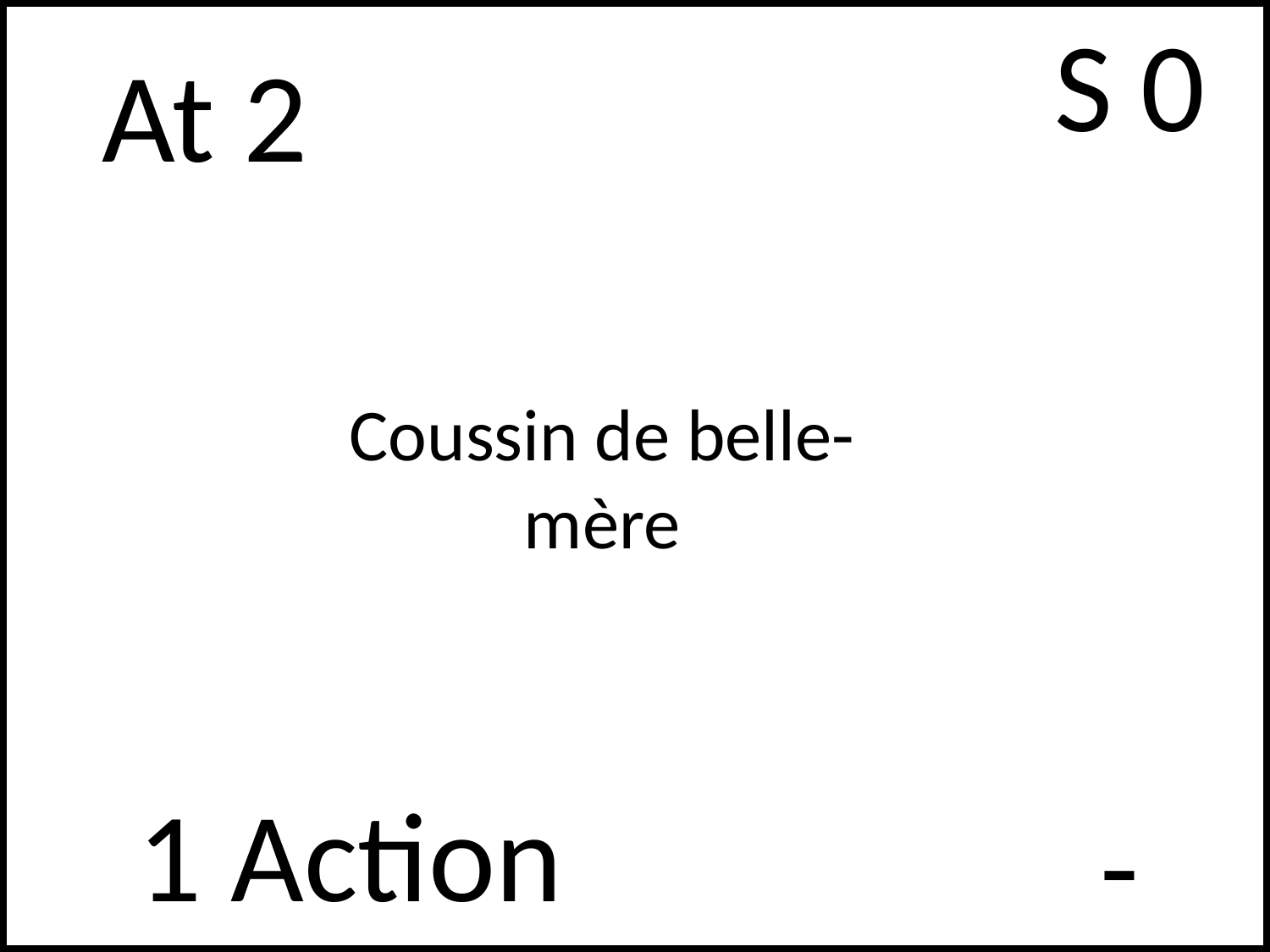

S 0
# At 2
Coussin de belle-mère
1 Action
-